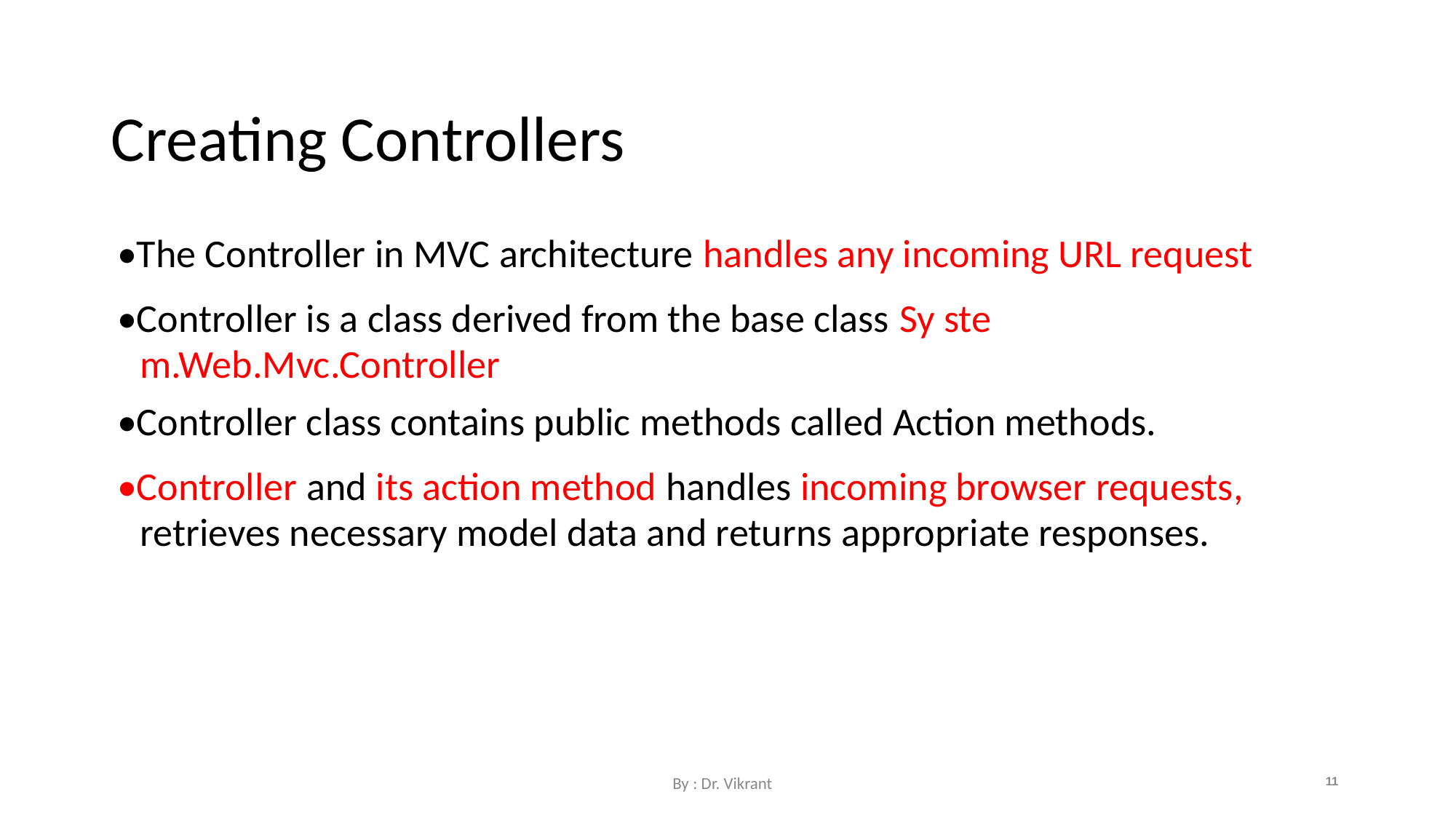

Creating Controllers
•The Controller in MVC architecture handles any incoming URL request
•Controller is a class derived from the base class Sy ste m.Web.Mvc.Controller
•Controller class contains public methods called Action methods.
•Controller and its action method handles incoming browser requests, retrieves necessary model data and returns appropriate responses.
By : Dr. Vikrant
11